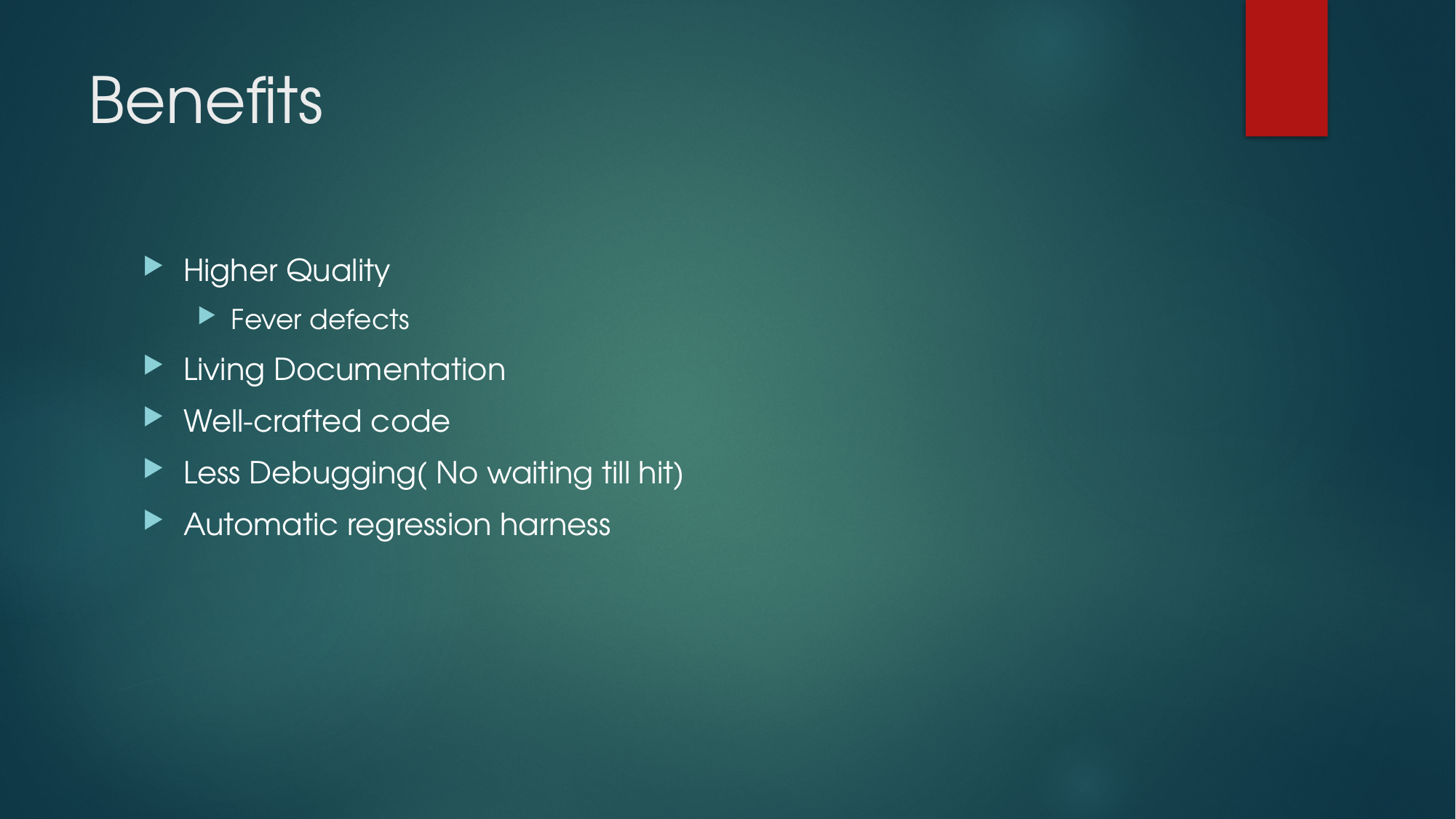

# Benefits
Higher Quality
Fever defects
Living Documentation
Well-crafted code
Less Debugging( No waiting till hit)
Automatic regression harness